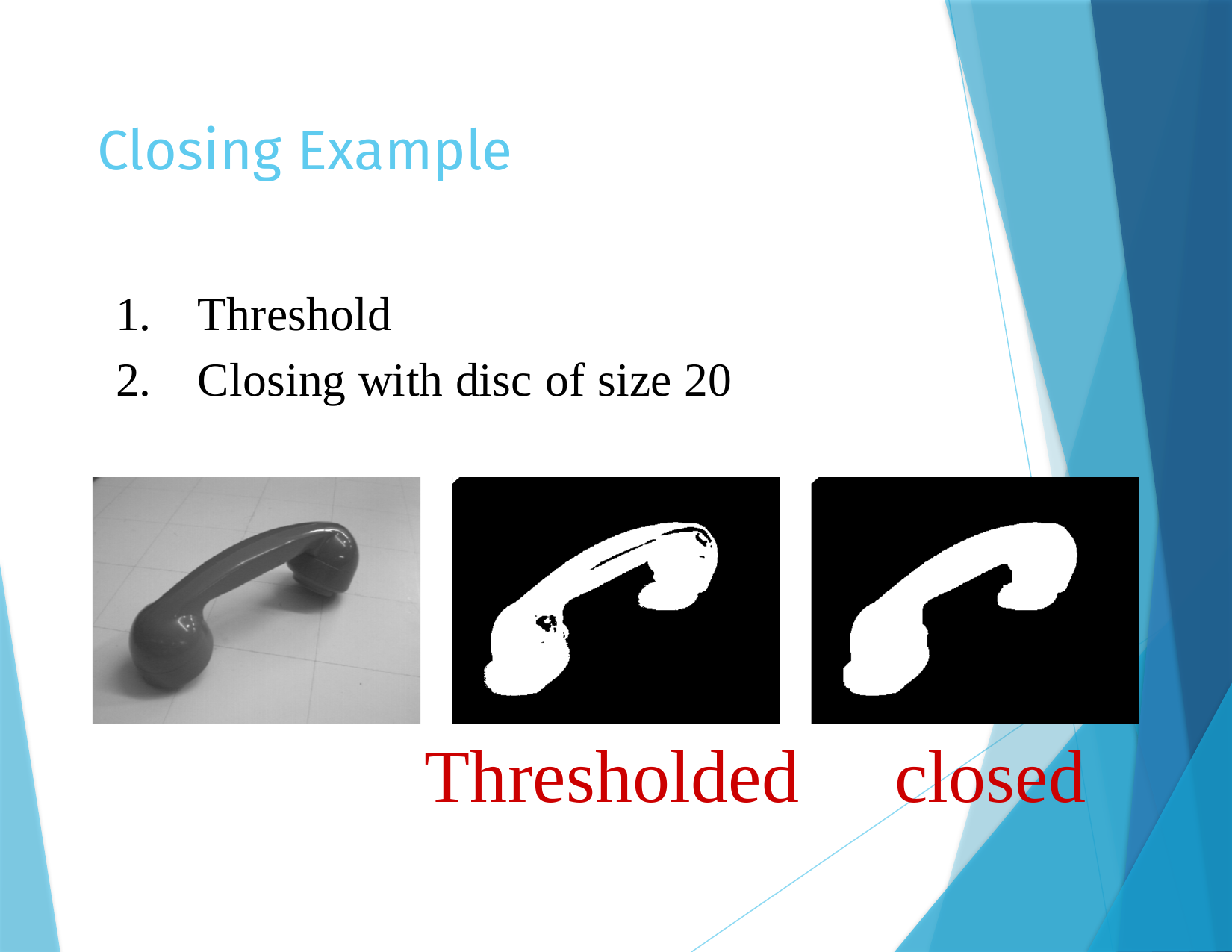

# Closing Example
Threshold
Closing with disc of size 20

Thresholded
closed